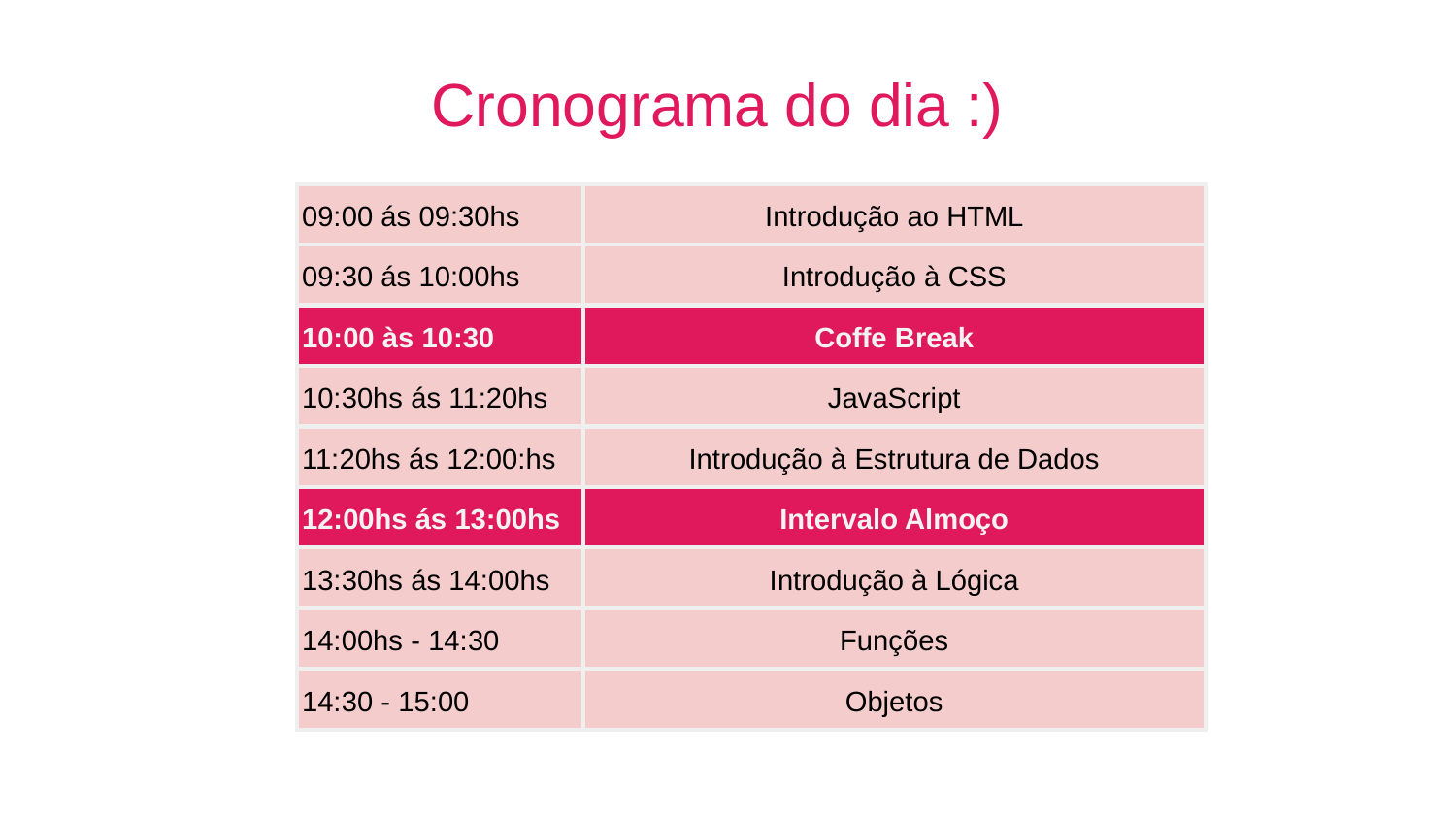

Cronograma do dia :)
| 09:00 ás 09:30hs | Introdução ao HTML |
| --- | --- |
| 09:30 ás 10:00hs | Introdução à CSS |
| 10:00 às 10:30 | Coffe Break |
| 10:30hs ás 11:20hs | JavaScript |
| 11:20hs ás 12:00:hs | Introdução à Estrutura de Dados |
| 12:00hs ás 13:00hs | Intervalo Almoço |
| 13:30hs ás 14:00hs | Introdução à Lógica |
| 14:00hs - 14:30 | Funções |
| 14:30 - 15:00 | Objetos |